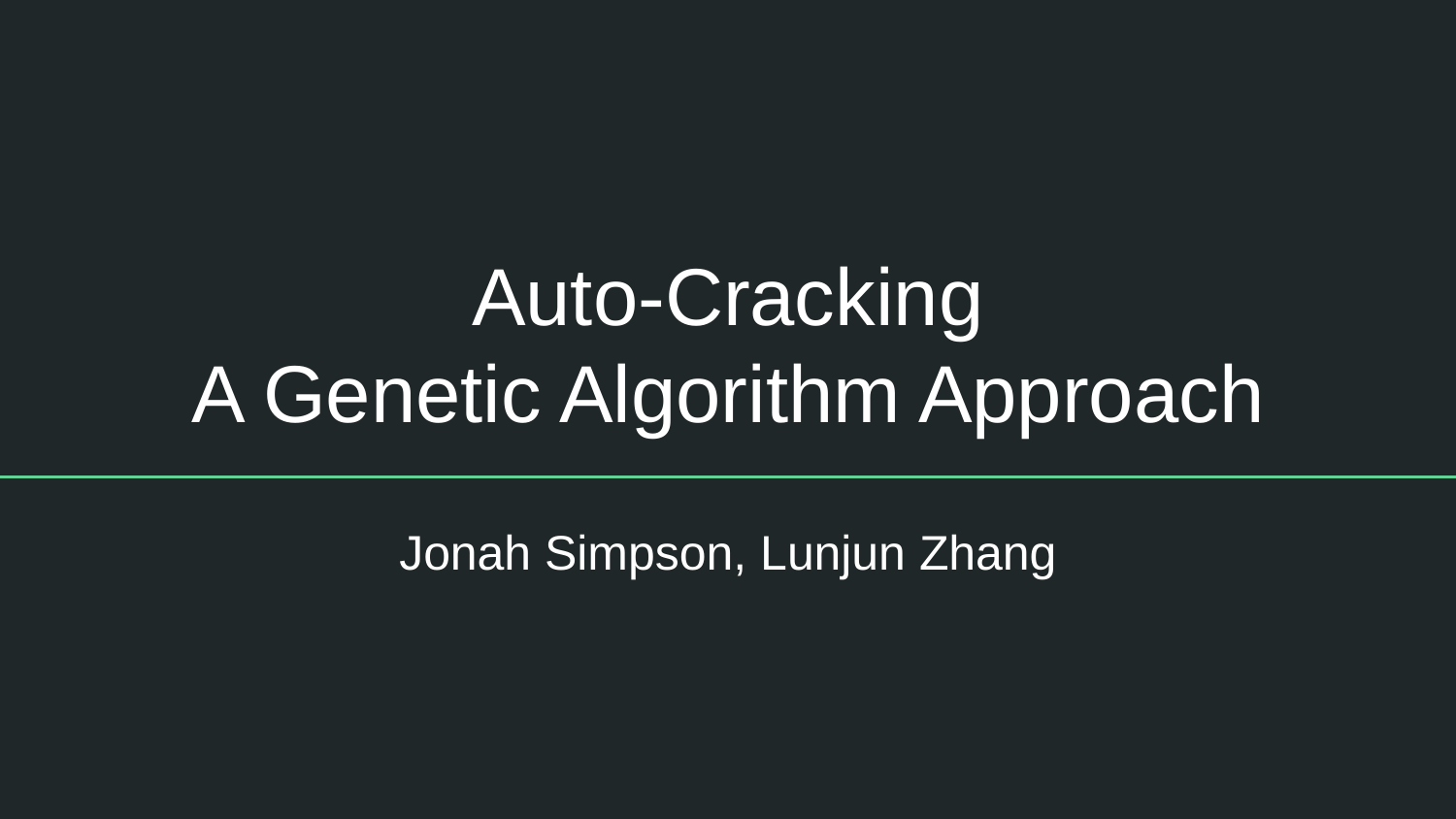

# Auto-Cracking
A Genetic Algorithm Approach
Jonah Simpson, Lunjun Zhang